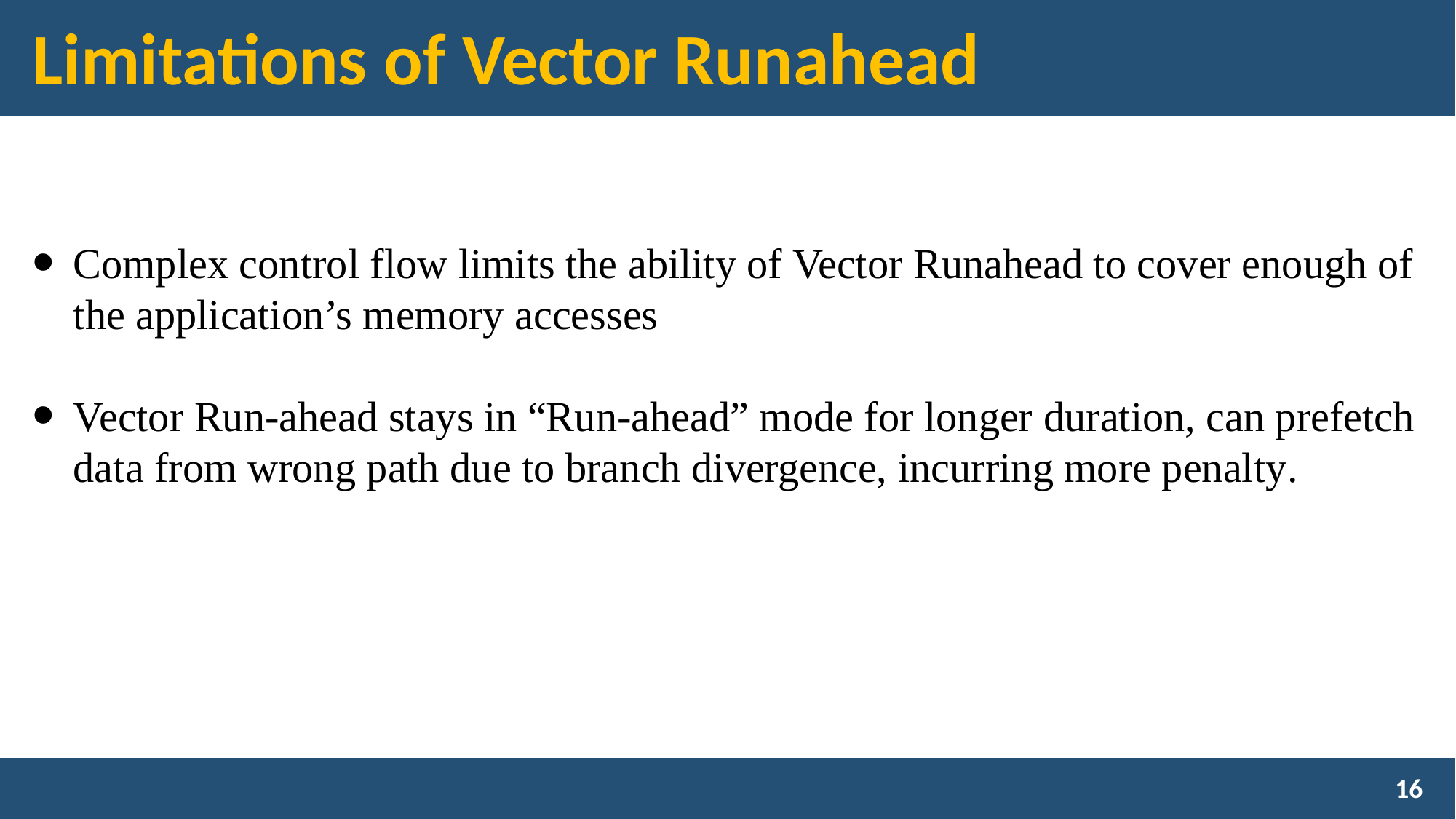

# Limitations of Vector Runahead

Complex control flow limits the ability of Vector Runahead to cover enough of the application’s memory accesses

Vector Run-ahead stays in “Run-ahead” mode for longer duration, can prefetch data from wrong path due to branch divergence, incurring more penalty.

16